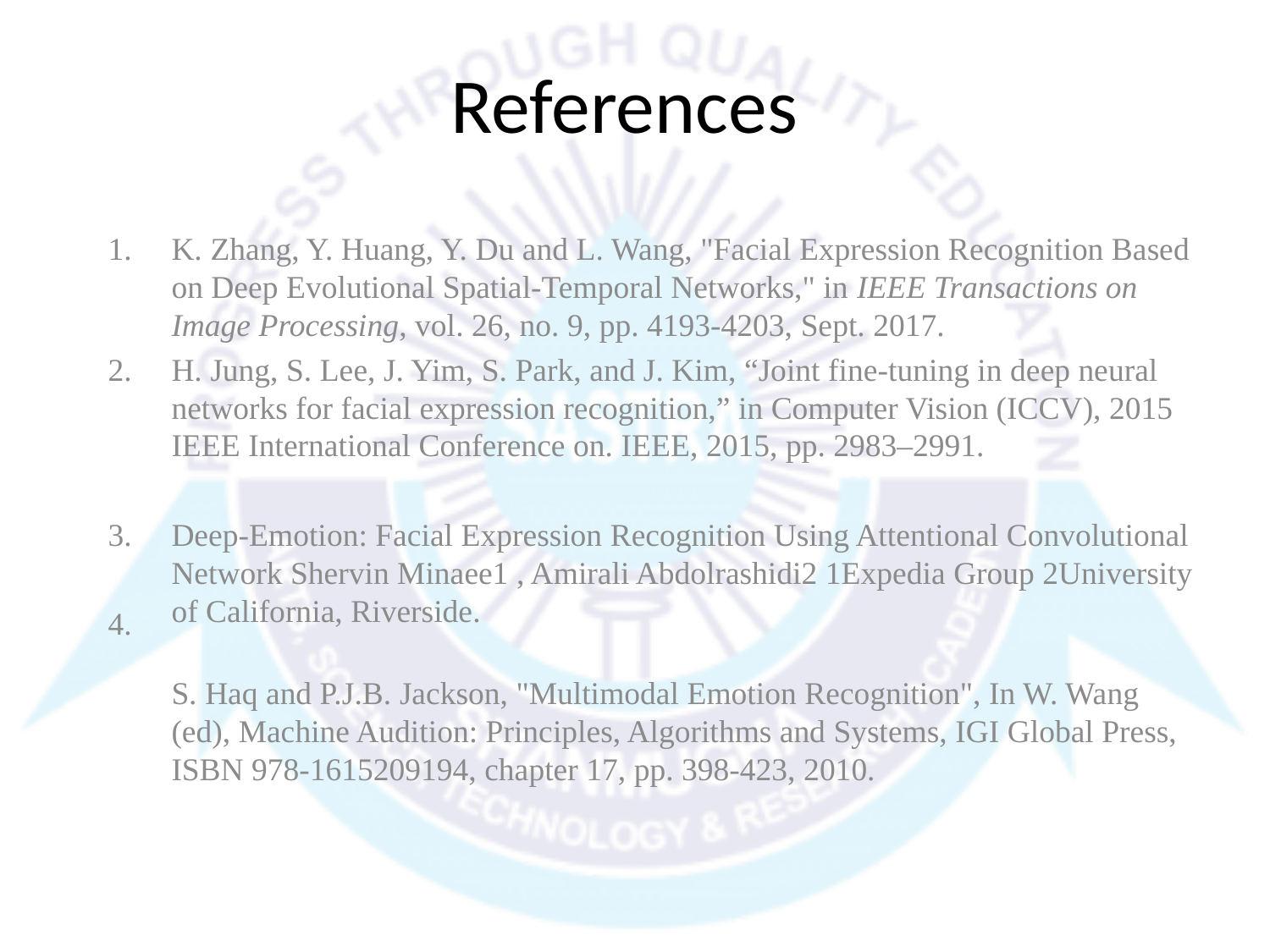

# References
K. Zhang, Y. Huang, Y. Du and L. Wang, "Facial Expression Recognition Based on Deep Evolutional Spatial-Temporal Networks," in IEEE Transactions on Image Processing, vol. 26, no. 9, pp. 4193-4203, Sept. 2017.
H. Jung, S. Lee, J. Yim, S. Park, and J. Kim, “Joint fine-tuning in deep neural networks for facial expression recognition,” in Computer Vision (ICCV), 2015 IEEE International Conference on. IEEE, 2015, pp. 2983–2991.

Deep-Emotion: Facial Expression Recognition Using Attentional Convolutional Network Shervin Minaee1 , Amirali Abdolrashidi2 1Expedia Group 2University of California, Riverside.
S. Haq and P.J.B. Jackson, "Multimodal Emotion Recognition", In W. Wang (ed), Machine Audition: Principles, Algorithms and Systems, IGI Global Press, ISBN 978-1615209194, chapter 17, pp. 398-423, 2010.